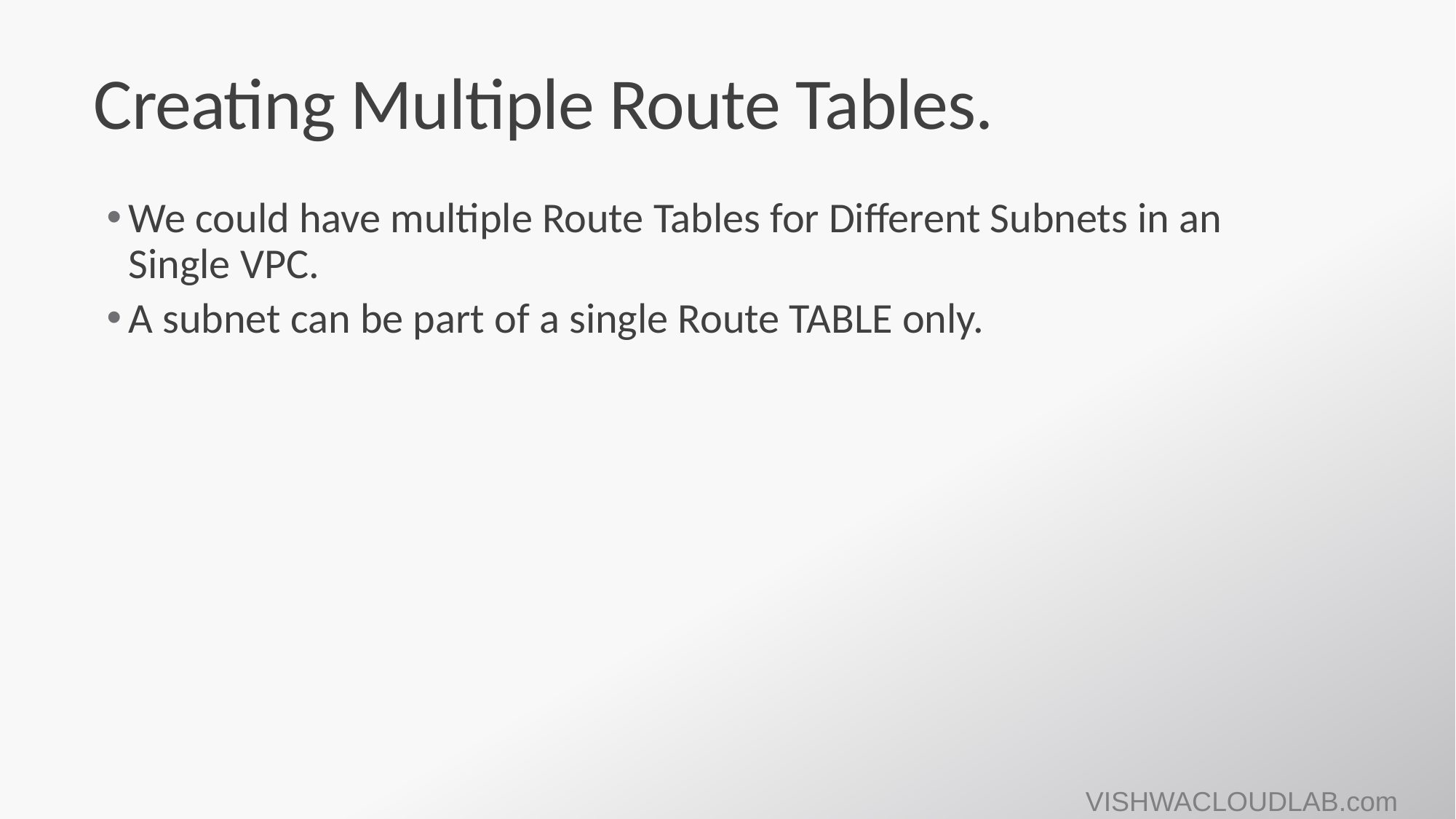

# Creating Multiple Route Tables.
We could have multiple Route Tables for Different Subnets in an Single VPC.
A subnet can be part of a single Route TABLE only.